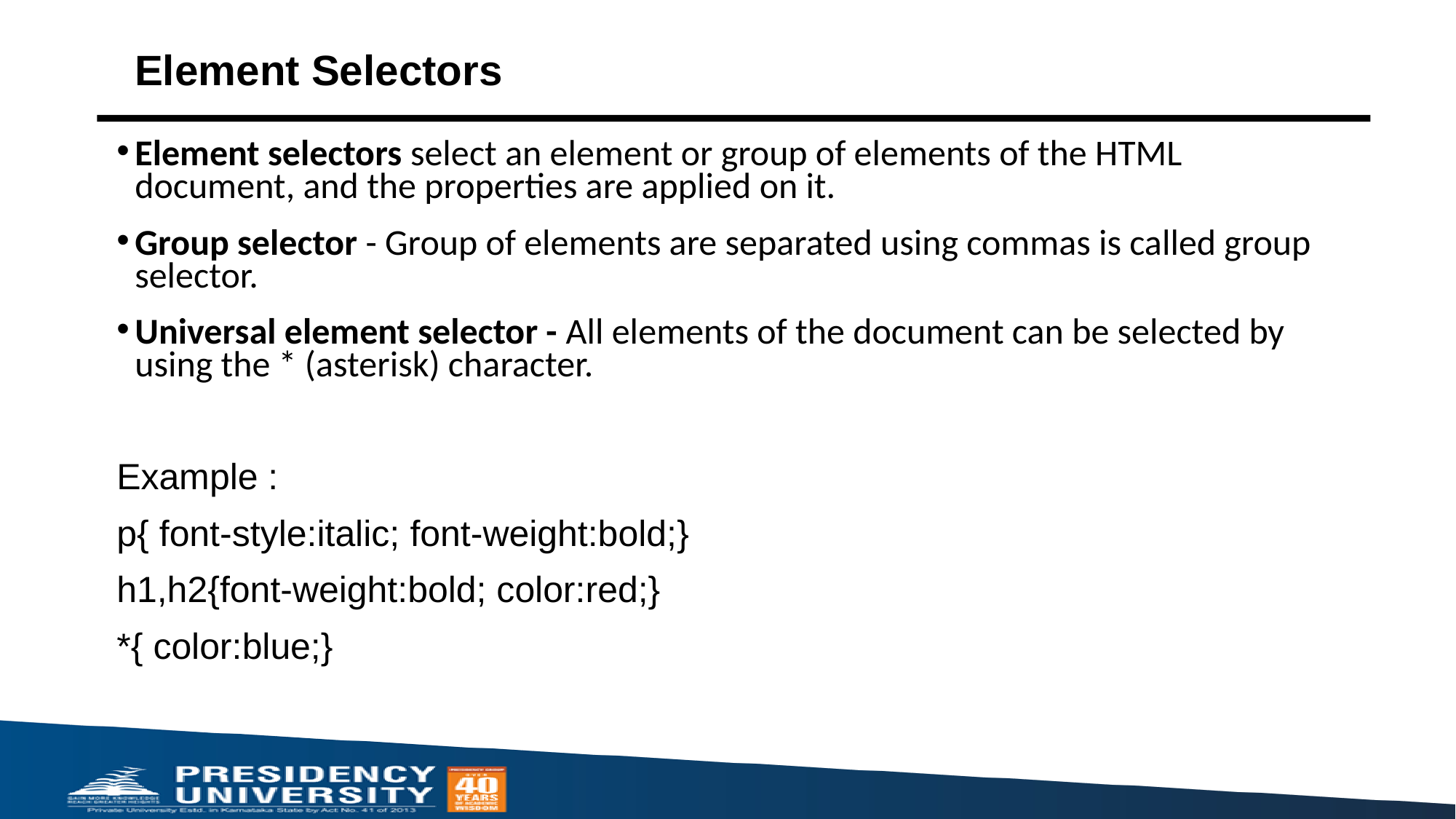

# Element Selectors
Element selectors select an element or group of elements of the HTML document, and the properties are applied on it.
Group selector - Group of elements are separated using commas is called group selector.
Universal element selector - All elements of the document can be selected by using the * (asterisk) character.

Example :
p{ font-style:italic; font-weight:bold;}
h1,h2{font-weight:bold; color:red;}
*{ color:blue;}